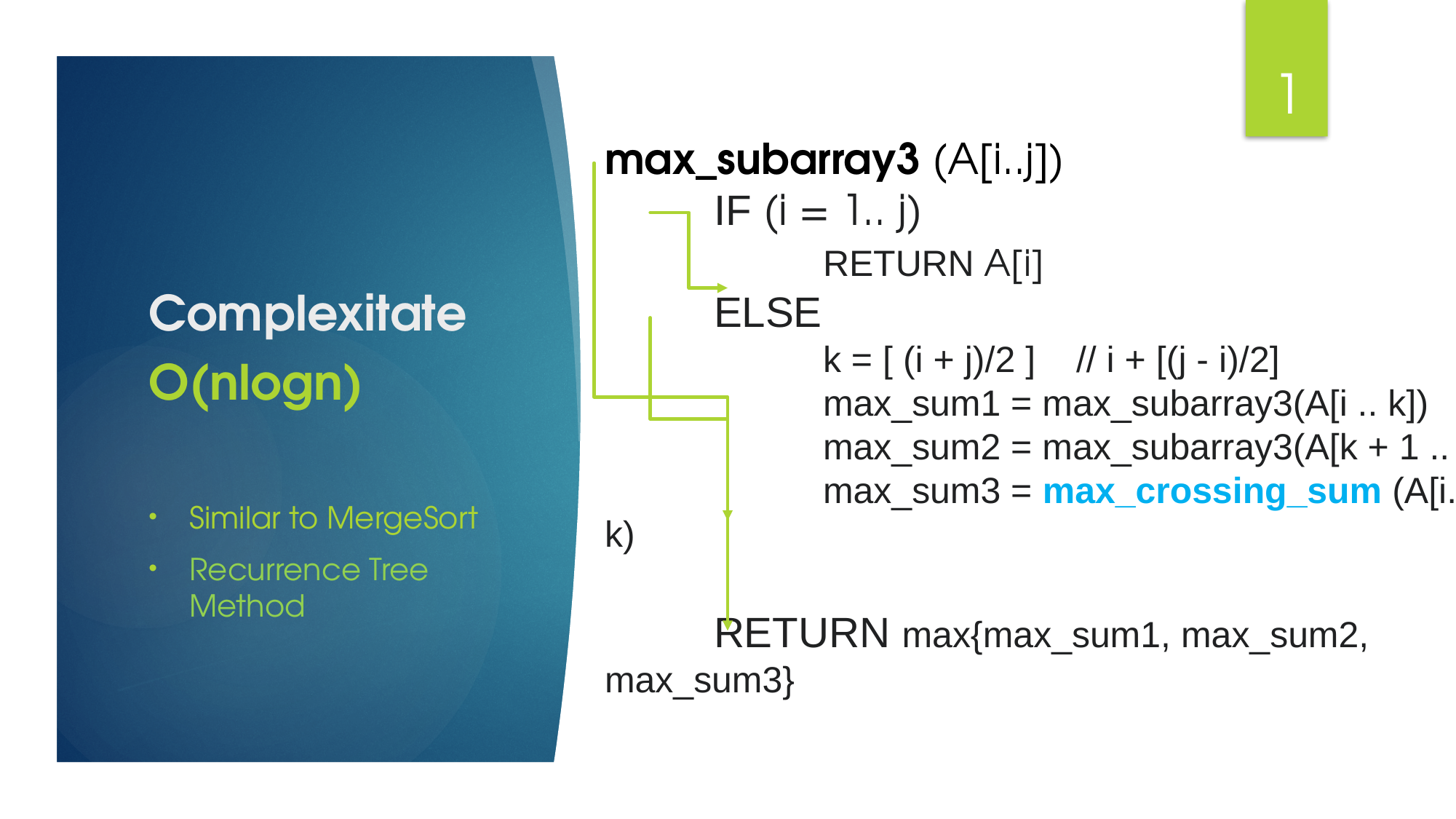

1
max_subarray3 (A[i..j])
	IF (i = 1.. j)
		RETURN A[i]
	ELSE
		k = [ (i + j)/2 ]    // i + [(j - i)/2]
		max_sum1 = max_subarray3(A[i .. k])
		max_sum2 = max_subarray3(A[k + 1 .. j])
		max_sum3 = max_crossing_sum (A[i..j], k)

 	RETURN max{max_sum1, max_sum2, max_sum3}
Complexitate
O(nlogn)

Similar to MergeSort
Recurrence Tree Method